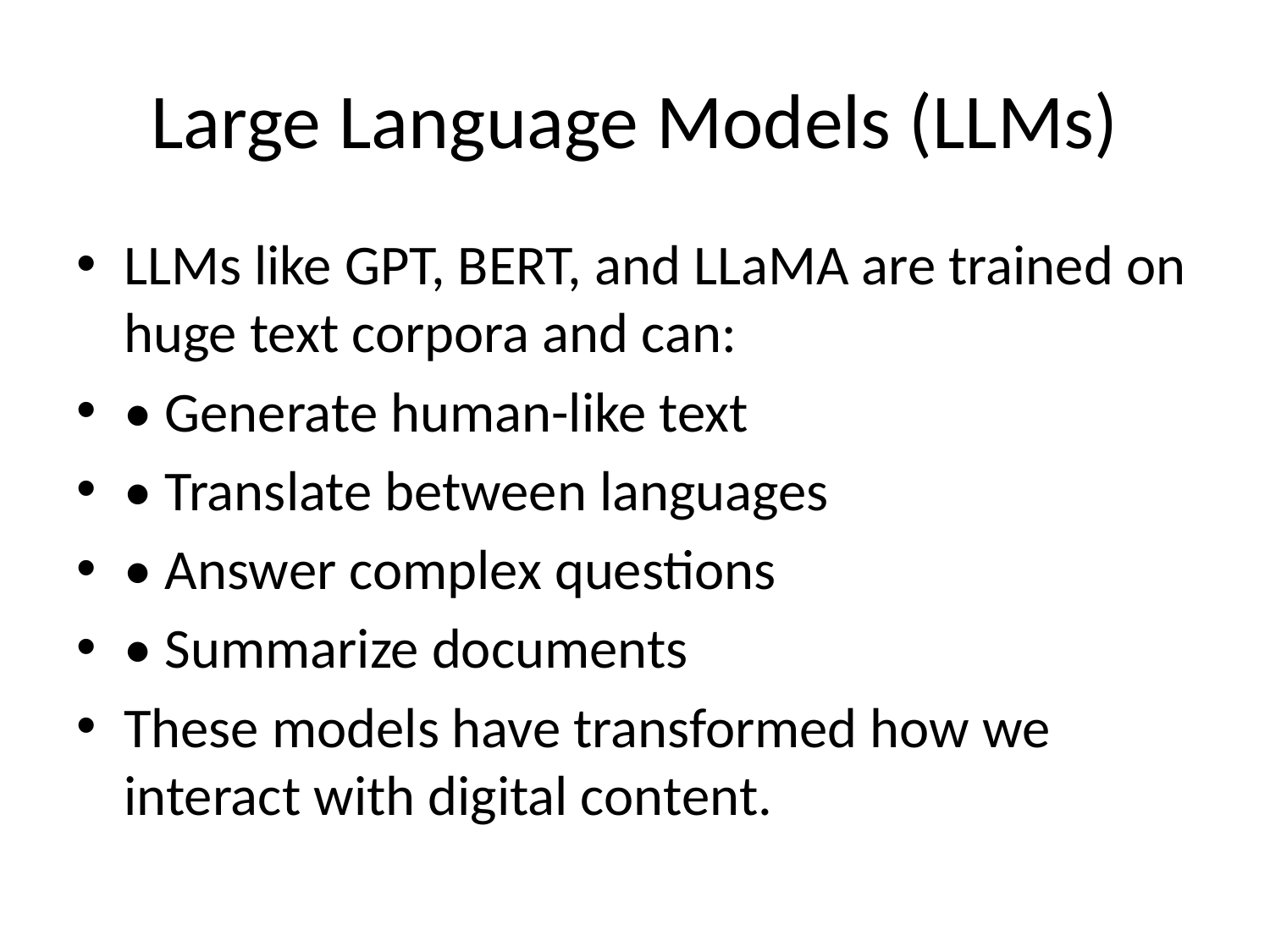

# Large Language Models (LLMs)
LLMs like GPT, BERT, and LLaMA are trained on huge text corpora and can:
• Generate human-like text
• Translate between languages
• Answer complex questions
• Summarize documents
These models have transformed how we interact with digital content.